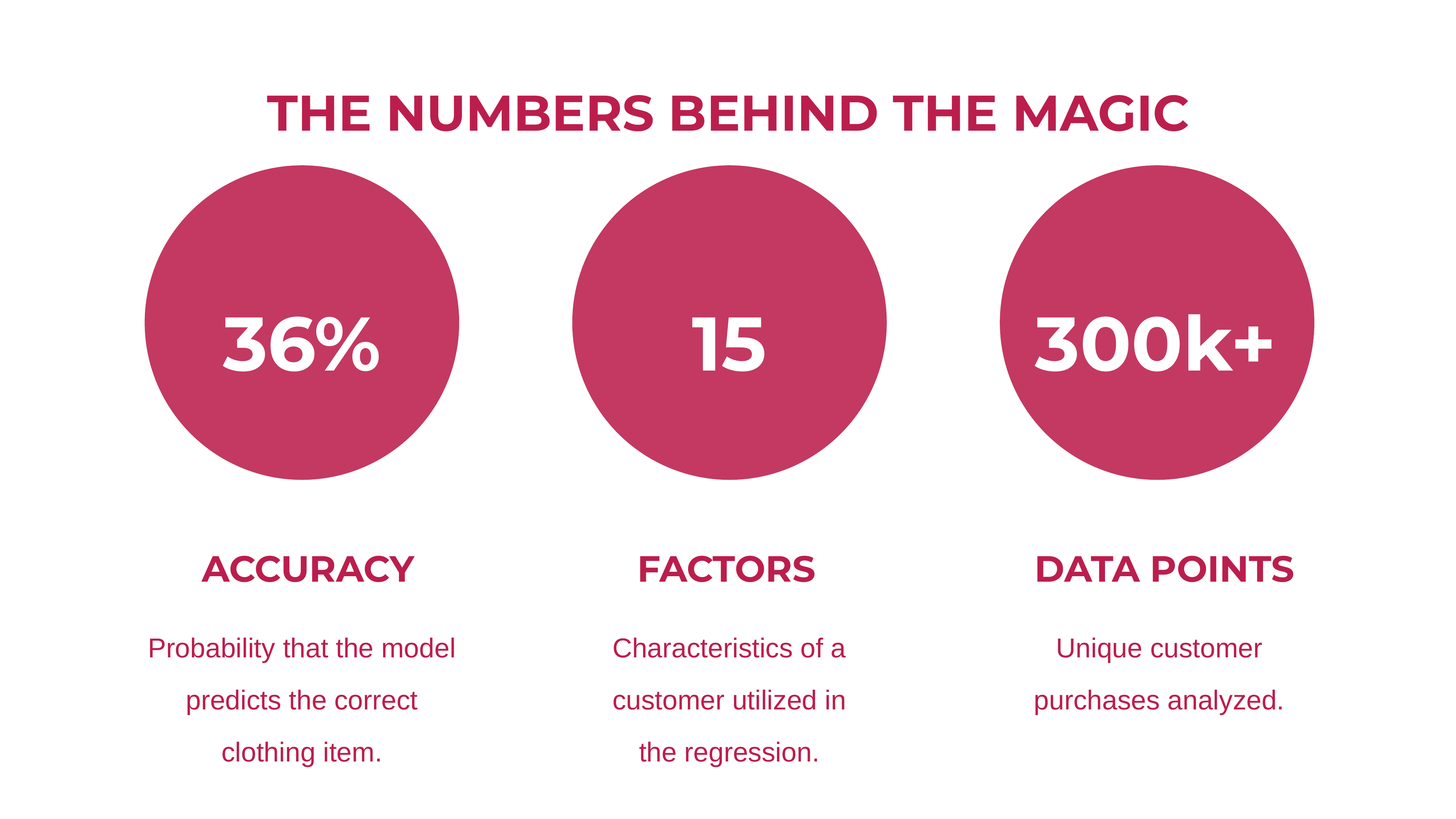

THE NUMBERS BEHIND THE MAGIC

15
300k+
36%
FACTORS
ACCURACY
DATA POINTS
Probability that the model predicts the correct clothing item.
Characteristics of a customer utilized in the regression.
Unique customer purchases analyzed.